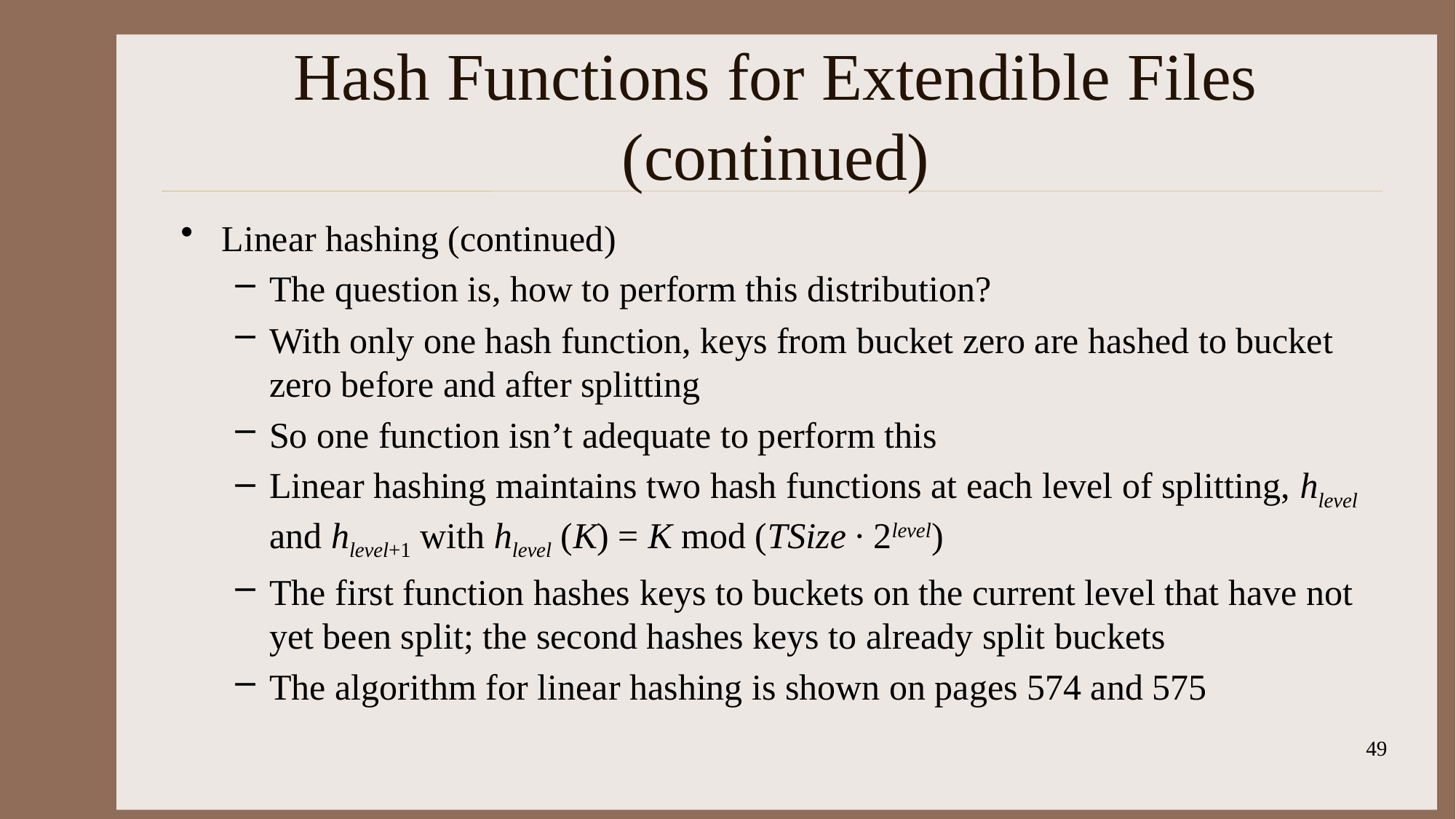

# Hash Functions for Extendible Files (continued)
Linear hashing (continued)
The question is, how to perform this distribution?
With only one hash function, keys from bucket zero are hashed to bucket zero before and after splitting
So one function isn’t adequate to perform this
Linear hashing maintains two hash functions at each level of splitting, hlevel and hlevel+1 with hlevel (K) = K mod (TSize ∙ 2level)
The first function hashes keys to buckets on the current level that have not yet been split; the second hashes keys to already split buckets
The algorithm for linear hashing is shown on pages 574 and 575
49